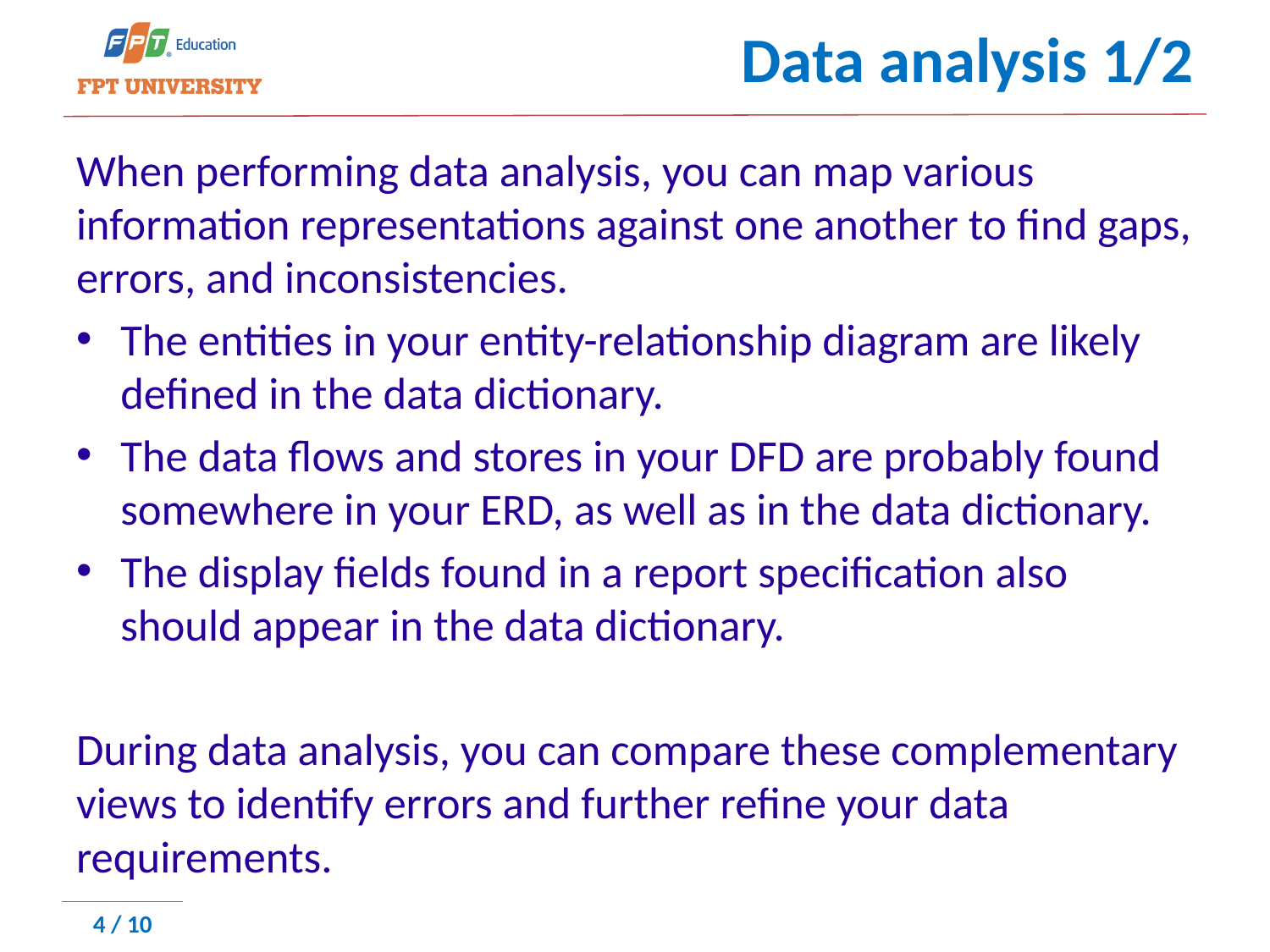

# Data analysis 1/2
When performing data analysis, you can map various information representations against one another to find gaps, errors, and inconsistencies.
The entities in your entity-relationship diagram are likely defined in the data dictionary.
The data flows and stores in your DFD are probably found somewhere in your ERD, as well as in the data dictionary.
The display fields found in a report specification also should appear in the data dictionary.

During data analysis, you can compare these complementary views to identify errors and further refine your data requirements.